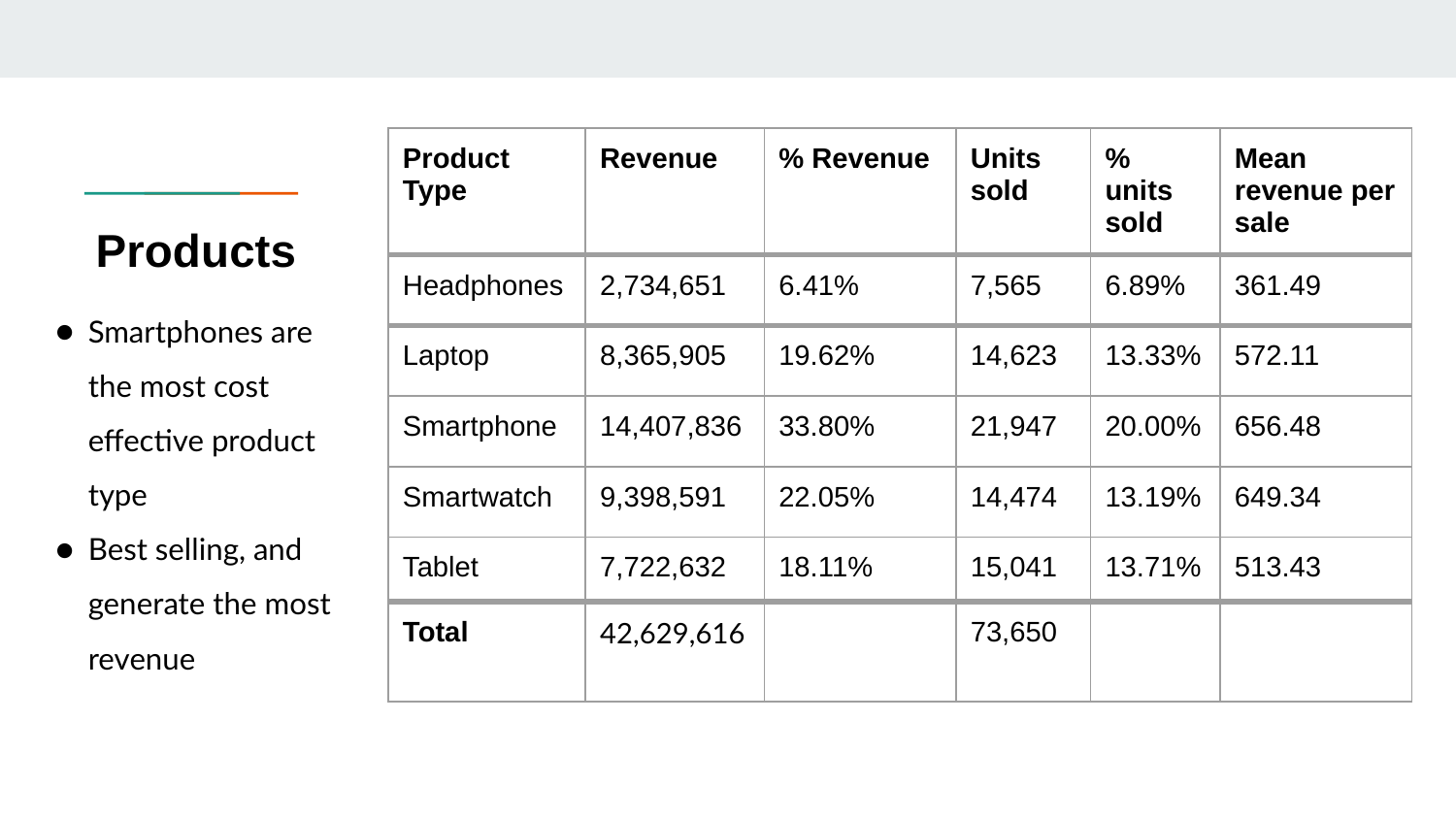

| Product Type | Revenue | % Revenue | Units sold | % units sold | Mean revenue per sale |
| --- | --- | --- | --- | --- | --- |
| Headphones | 2,734,651 | 6.41% | 7,565 | 6.89% | 361.49 |
| Laptop | 8,365,905 | 19.62% | 14,623 | 13.33% | 572.11 |
| Smartphone | 14,407,836 | 33.80% | 21,947 | 20.00% | 656.48 |
| Smartwatch | 9,398,591 | 22.05% | 14,474 | 13.19% | 649.34 |
| Tablet | 7,722,632 | 18.11% | 15,041 | 13.71% | 513.43 |
| Total | 42,629,616 |  | 73,650 |  |  |
# Products
Smartphones are the most cost effective product type
Best selling, and generate the most revenue